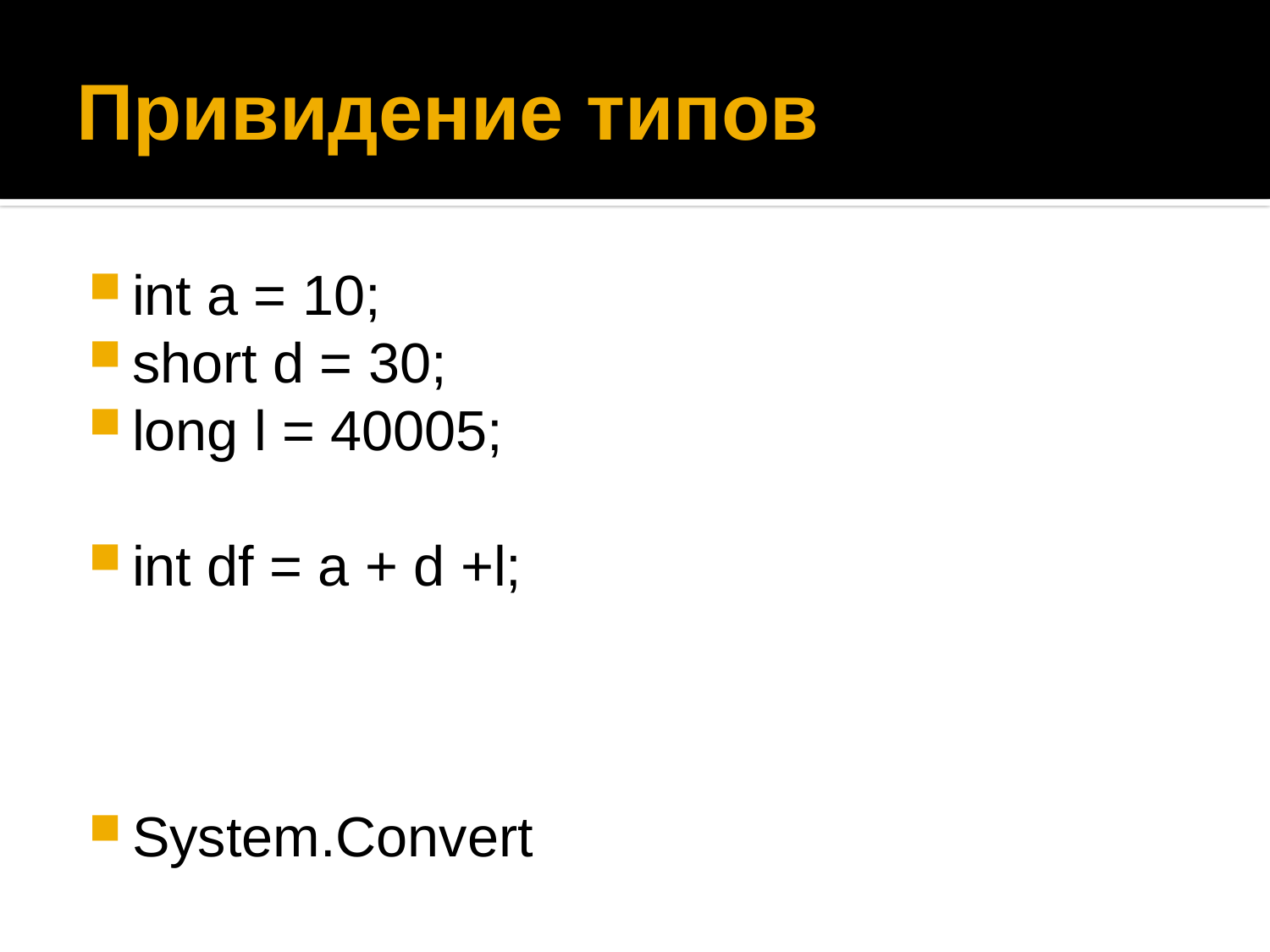

# Привидение типов
int a = 10;
short d = 30;
long l = 40005;

int df = a + d +l;

System.Convert